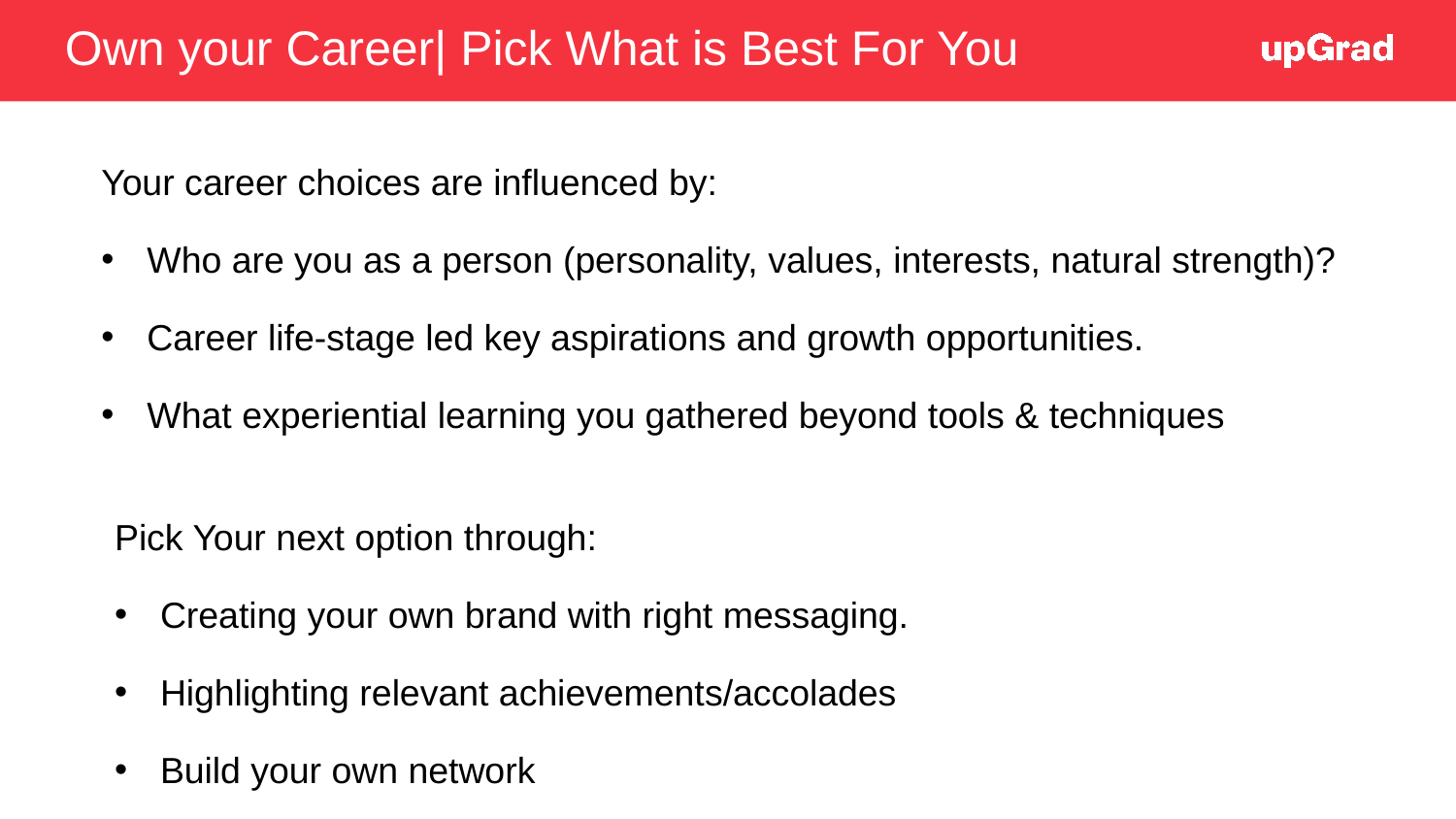

# Own your Career| Pick What is Best For You
Your career choices are influenced by:
Who are you as a person (personality, values, interests, natural strength)?
Career life-stage led key aspirations and growth opportunities.
What experiential learning you gathered beyond tools & techniques
Pick Your next option through:
Creating your own brand with right messaging.
Highlighting relevant achievements/accolades
Build your own network